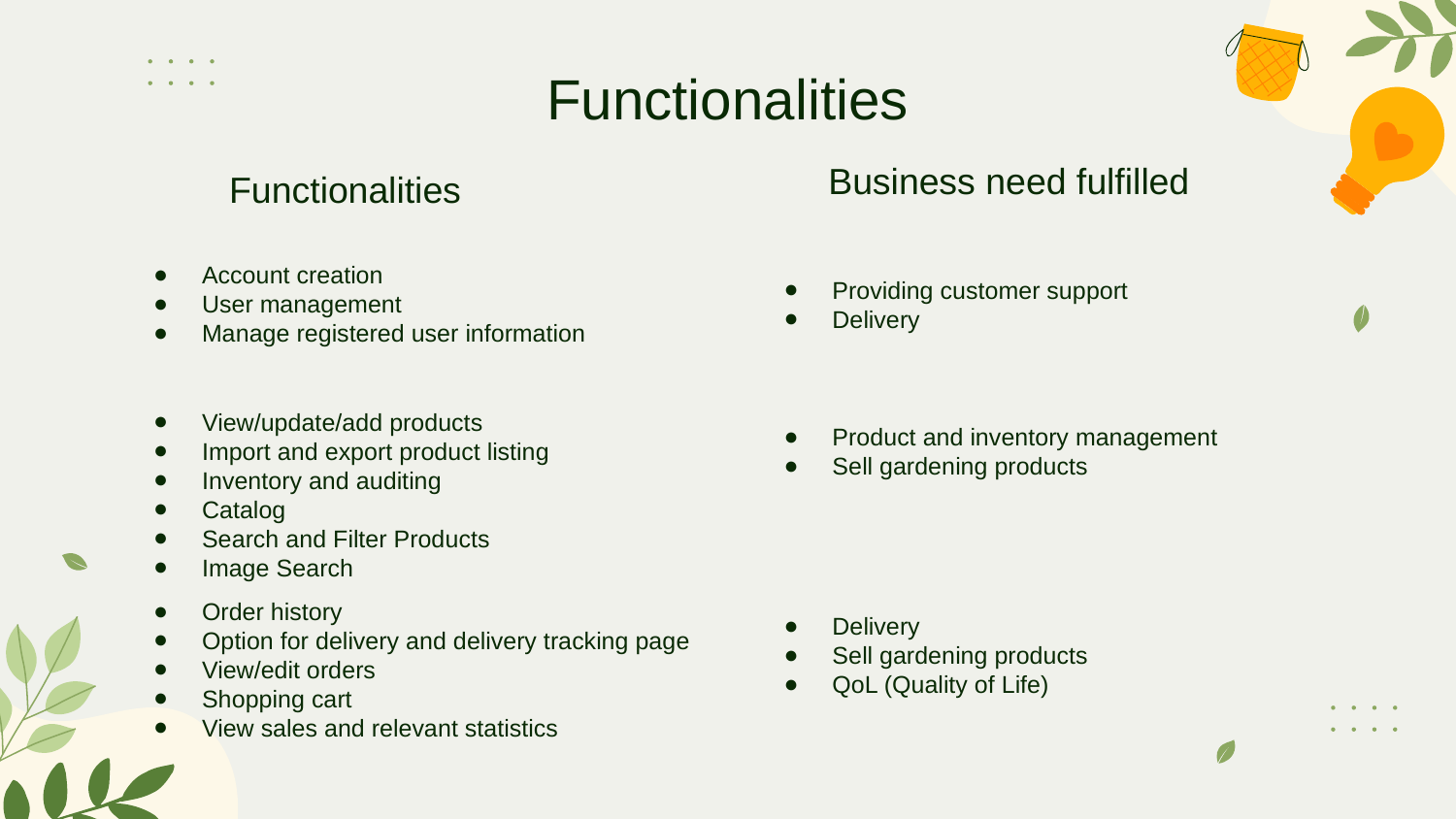

# Functionalities
Business need fulfilled
Functionalities

Account creation
User management
Manage registered user information

Providing customer support
Delivery

View/update/add products
Import and export product listing
Inventory and auditing
Catalog
Search and Filter Products
Image Search

Product and inventory management
Sell gardening products

Order history
Option for delivery and delivery tracking page
View/edit orders
Shopping cart
View sales and relevant statistics

Delivery
Sell gardening products
QoL (Quality of Life)